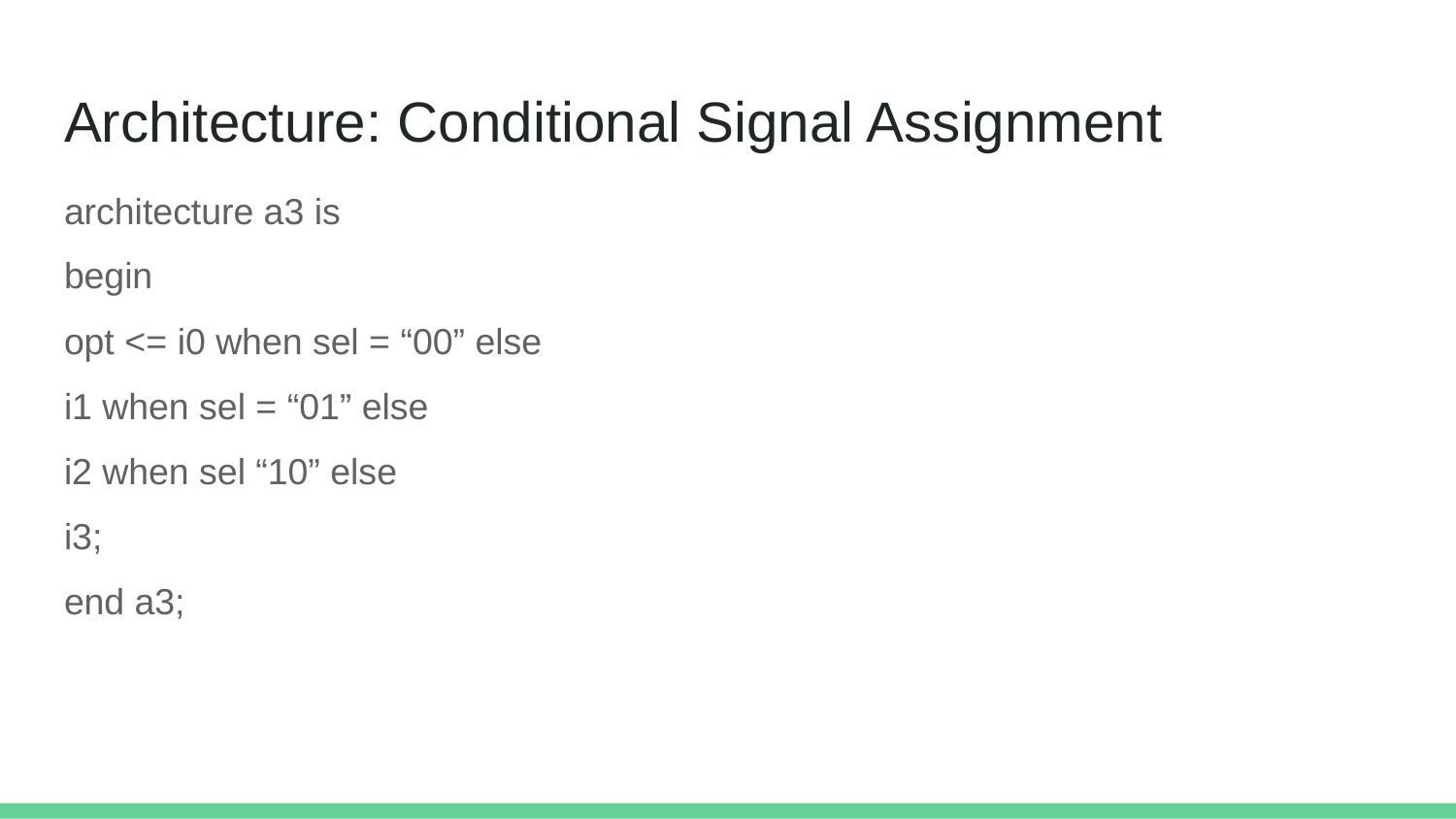

# Architecture: Conditional Signal Assignment
architecture a3 is
begin
opt <= i0 when sel = “00” else
i1 when sel = “01” else
i2 when sel “10” else
i3;
end a3;